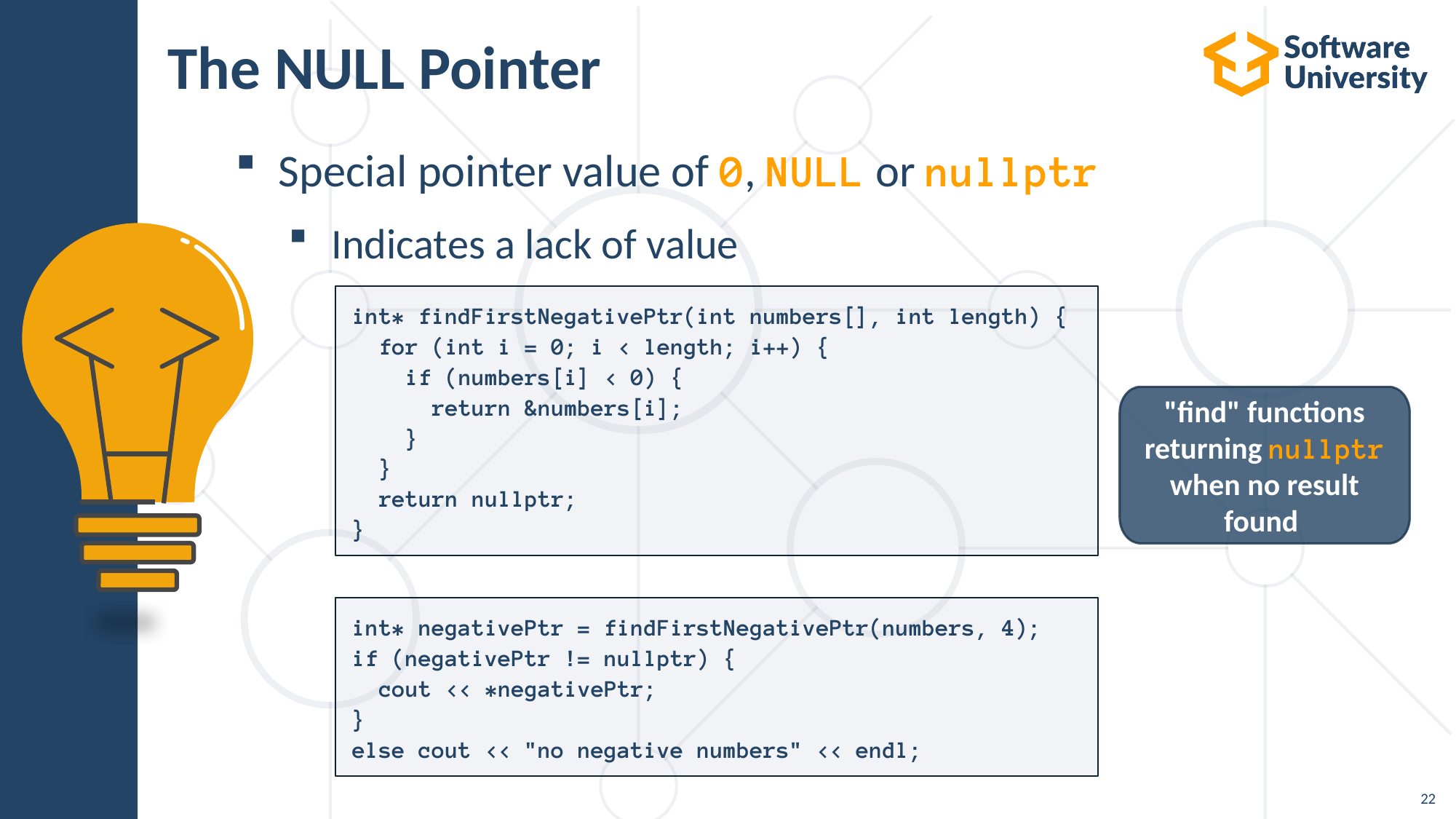

# The NULL Pointer
Special pointer value of 0, NULL or nullptr
Indicates a lack of value
int* findFirstNegativePtr(int numbers[], int length) {
  for (int i = 0; i < length; i++) {
    if (numbers[i] < 0) {
      return &numbers[i];
    }
  }
  return nullptr;
}
"find" functions returning nullptr when no result found
int* negativePtr = findFirstNegativePtr(numbers, 4);
if (negativePtr != nullptr) {
  cout << *negativePtr;
}
else cout << "no negative numbers" << endl;
22